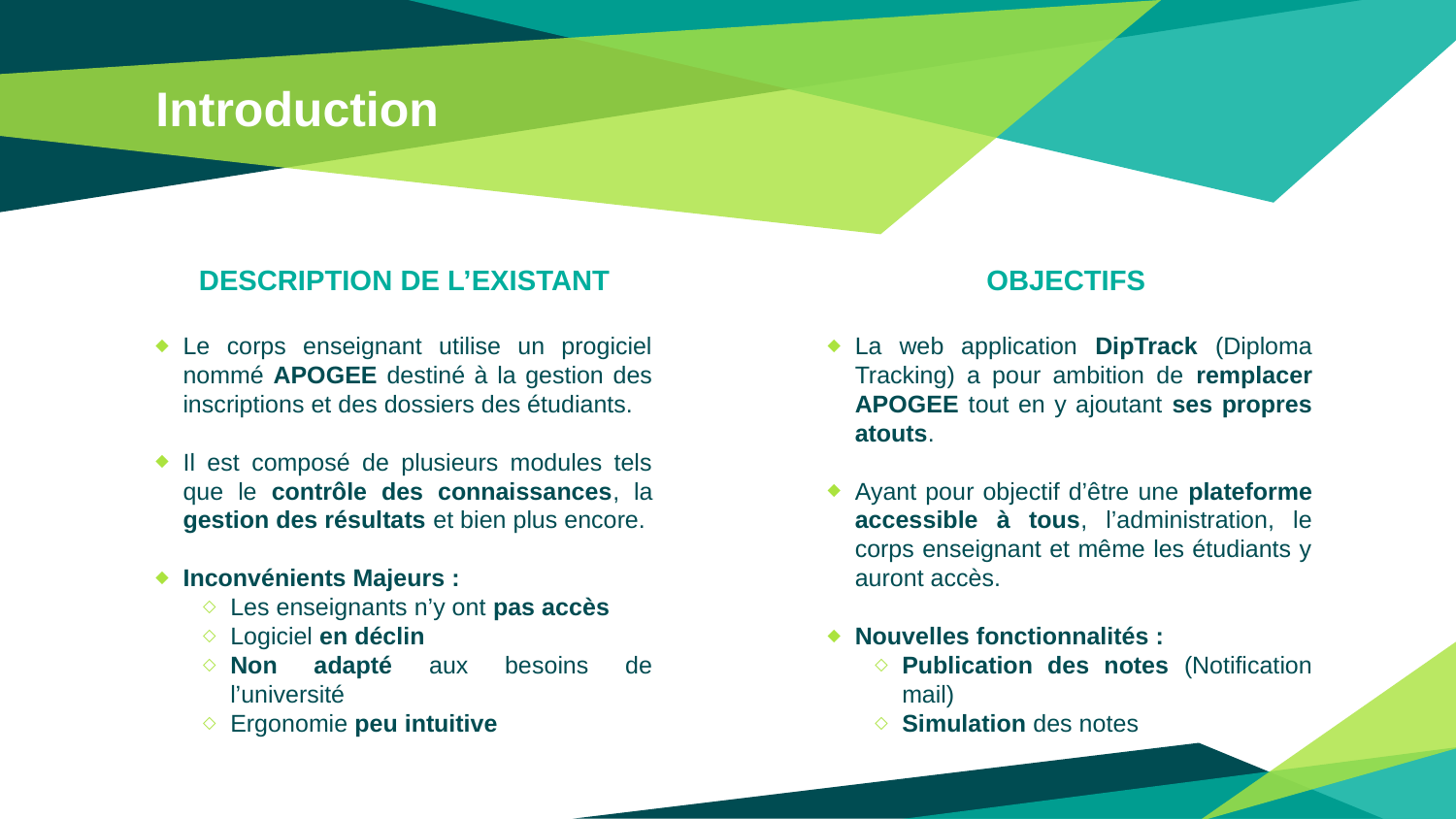

# Introduction
DESCRIPTION DE L’EXISTANT

Le corps enseignant utilise un progiciel nommé APOGEE destiné à la gestion des inscriptions et des dossiers des étudiants.

Il est composé de plusieurs modules tels que le contrôle des connaissances, la gestion des résultats et bien plus encore.

Inconvénients Majeurs :
Les enseignants n’y ont pas accès
Logiciel en déclin
Non adapté aux besoins de l’université
Ergonomie peu intuitive

OBJECTIFS

La web application DipTrack (Diploma Tracking) a pour ambition de remplacer APOGEE tout en y ajoutant ses propres atouts.

Ayant pour objectif d’être une plateforme accessible à tous, l’administration, le corps enseignant et même les étudiants y auront accès.

Nouvelles fonctionnalités :
Publication des notes (Notification mail)
Simulation des notes